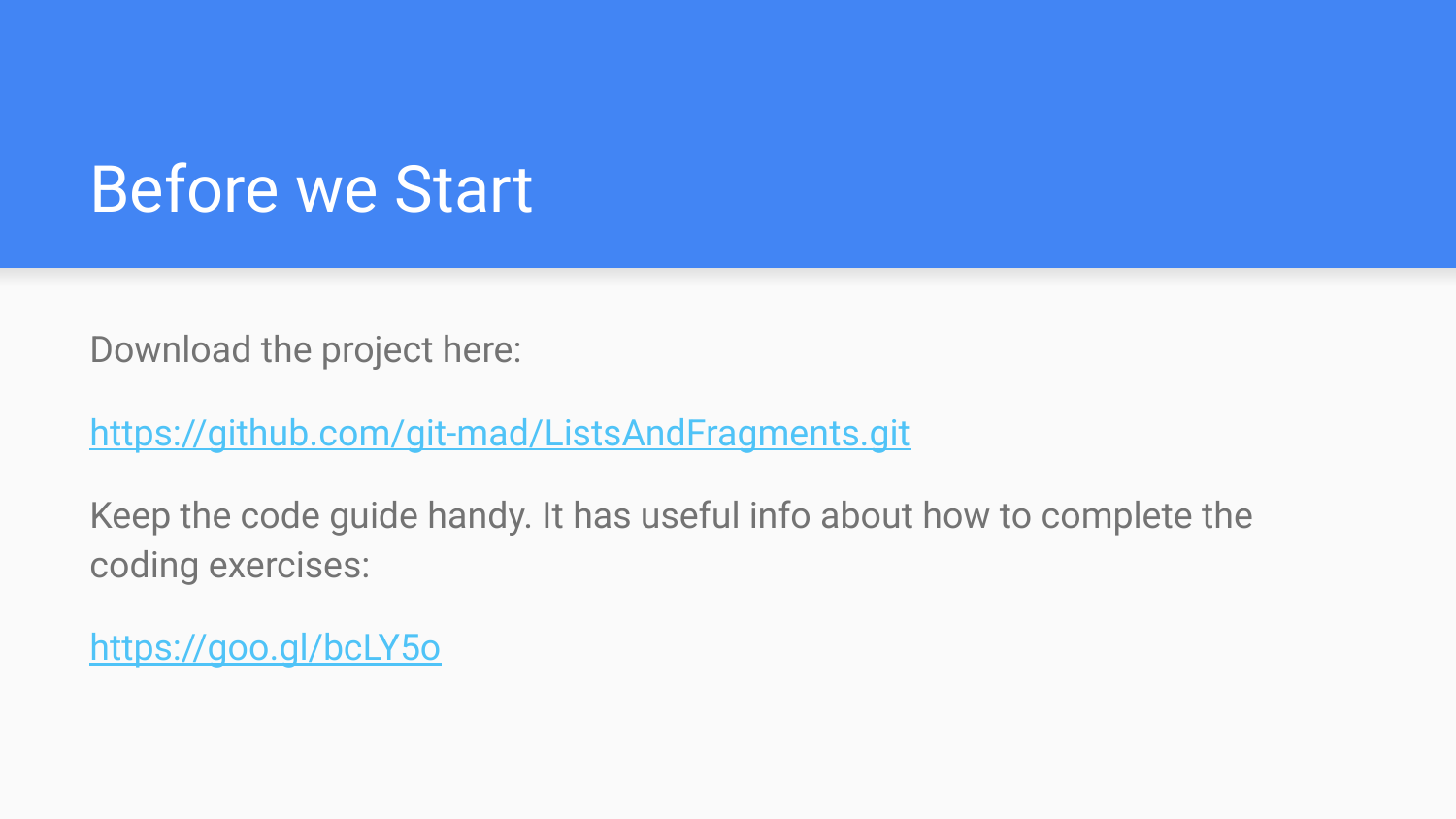

# Before we Start
Download the project here:
https://github.com/git-mad/ListsAndFragments.git
Keep the code guide handy. It has useful info about how to complete the coding exercises:
https://goo.gl/bcLY5o